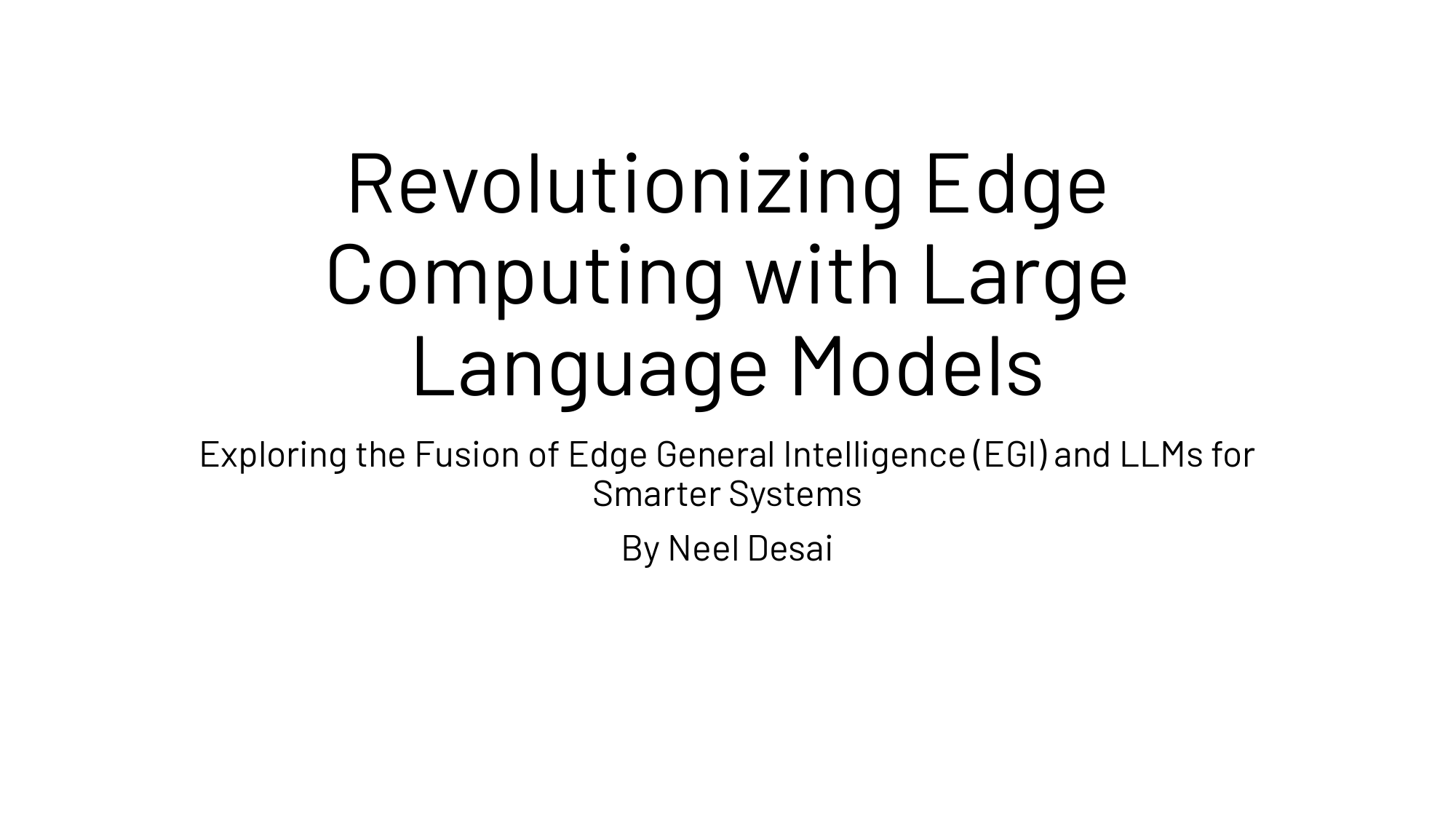

# Revolutionizing Edge Computing with Large Language Models
Exploring the Fusion of Edge General Intelligence (EGI) and LLMs for Smarter Systems
By Neel Desai